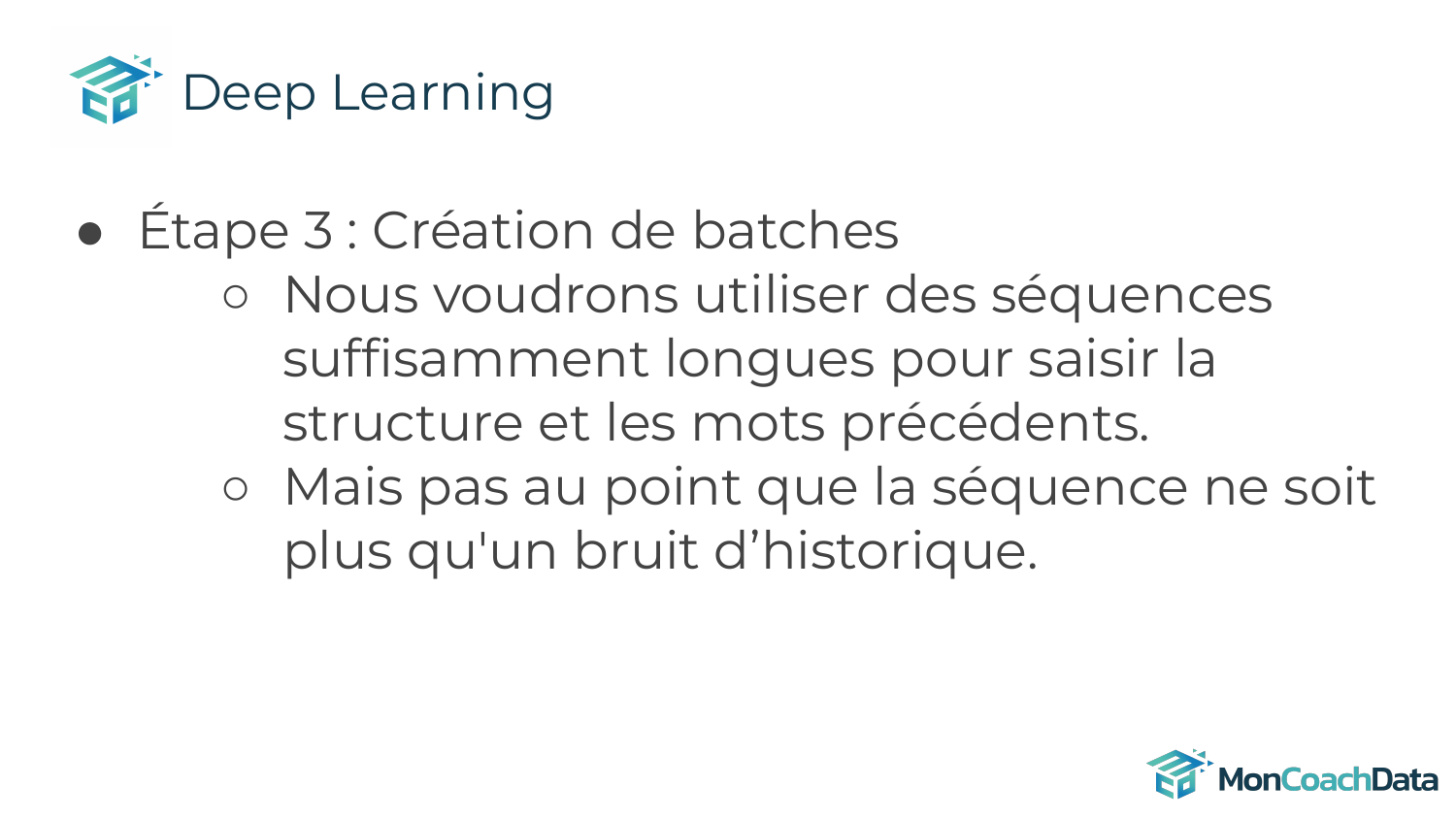

# Deep Learning

Étape 3 : Création de batches
Nous voudrons utiliser des séquences suffisamment longues pour saisir la structure et les mots précédents.
Mais pas au point que la séquence ne soit plus qu'un bruit d’historique.